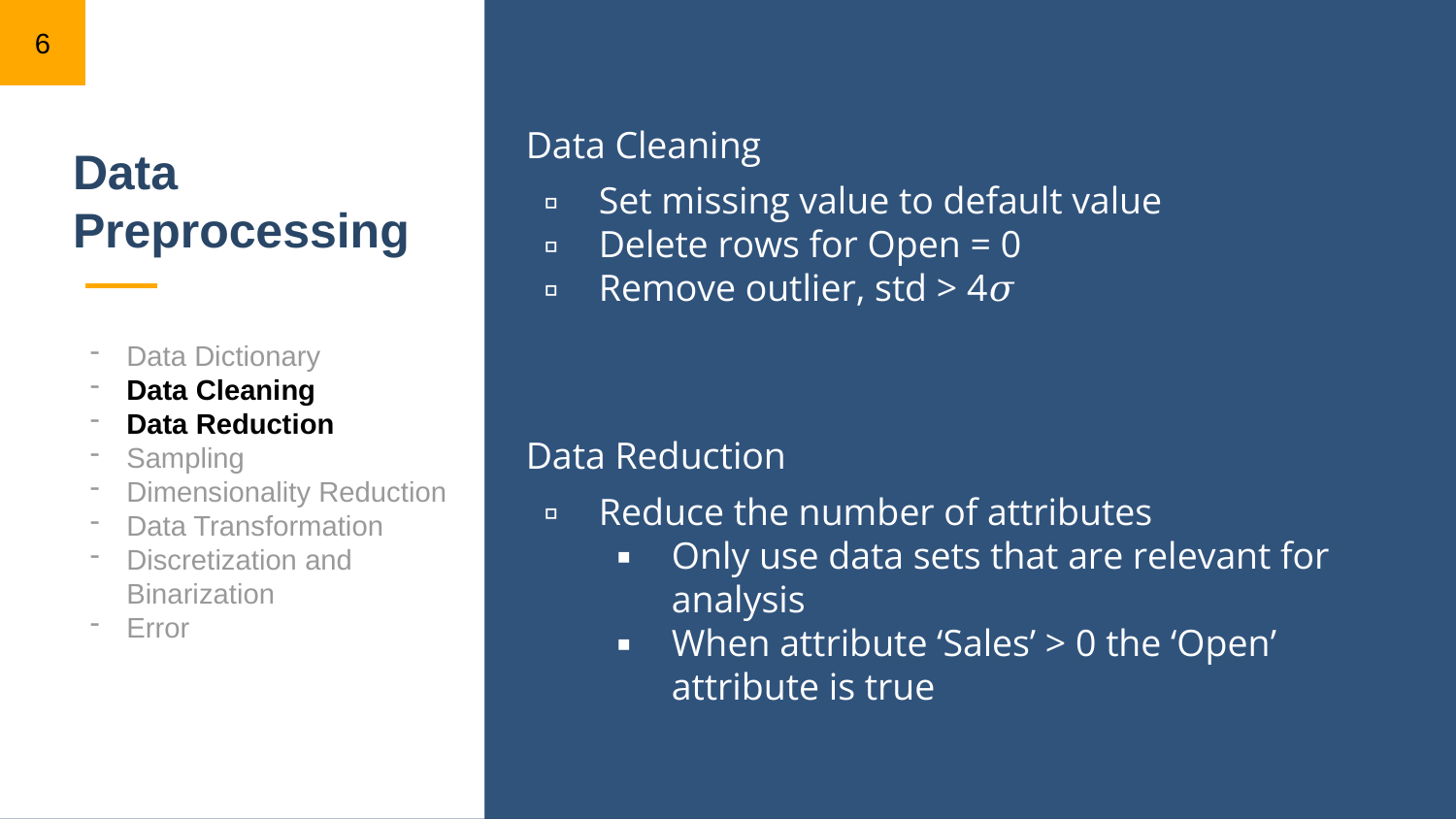

6

Data Cleaning
Set missing value to default value
Delete rows for Open = 0
Remove outlier, std > 4𝜎

Data Reduction
Reduce the number of attributes
Only use data sets that are relevant for analysis
When attribute ‘Sales’ > 0 the ‘Open’ attribute is true

# Data Preprocessing
Data Dictionary
Data Cleaning
Data Reduction
Sampling
Dimensionality Reduction
Data Transformation
Discretization and Binarization
Error